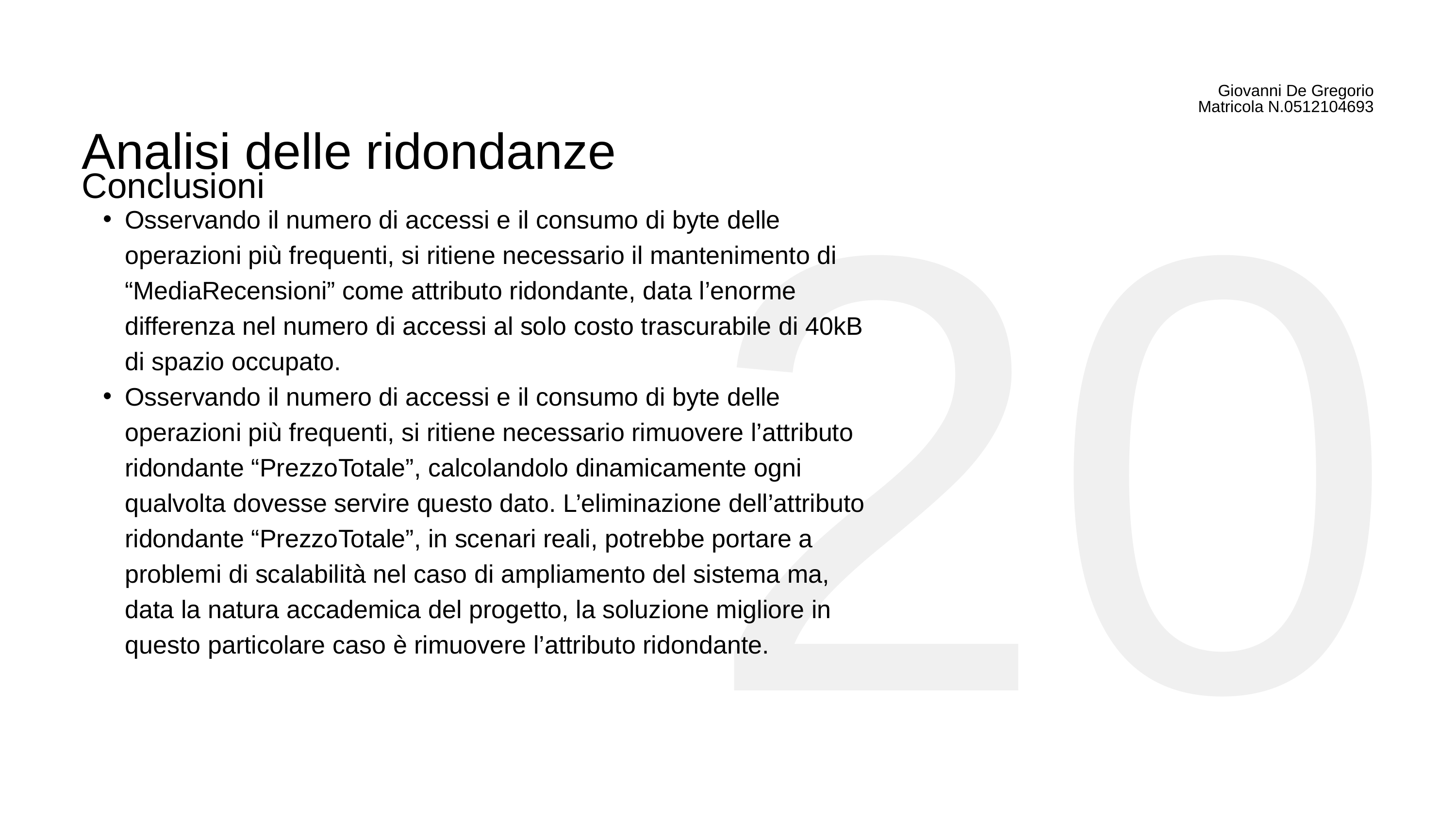

20
Giovanni De Gregorio
Matricola N.0512104693
Analisi delle ridondanze
Conclusioni
Osservando il numero di accessi e il consumo di byte delle operazioni più frequenti, si ritiene necessario il mantenimento di “MediaRecensioni” come attributo ridondante, data l’enorme differenza nel numero di accessi al solo costo trascurabile di 40kB di spazio occupato.
Osservando il numero di accessi e il consumo di byte delle operazioni più frequenti, si ritiene necessario rimuovere l’attributo ridondante “PrezzoTotale”, calcolandolo dinamicamente ogni qualvolta dovesse servire questo dato. L’eliminazione dell’attributo ridondante “PrezzoTotale”, in scenari reali, potrebbe portare a problemi di scalabilità nel caso di ampliamento del sistema ma, data la natura accademica del progetto, la soluzione migliore in questo particolare caso è rimuovere l’attributo ridondante.